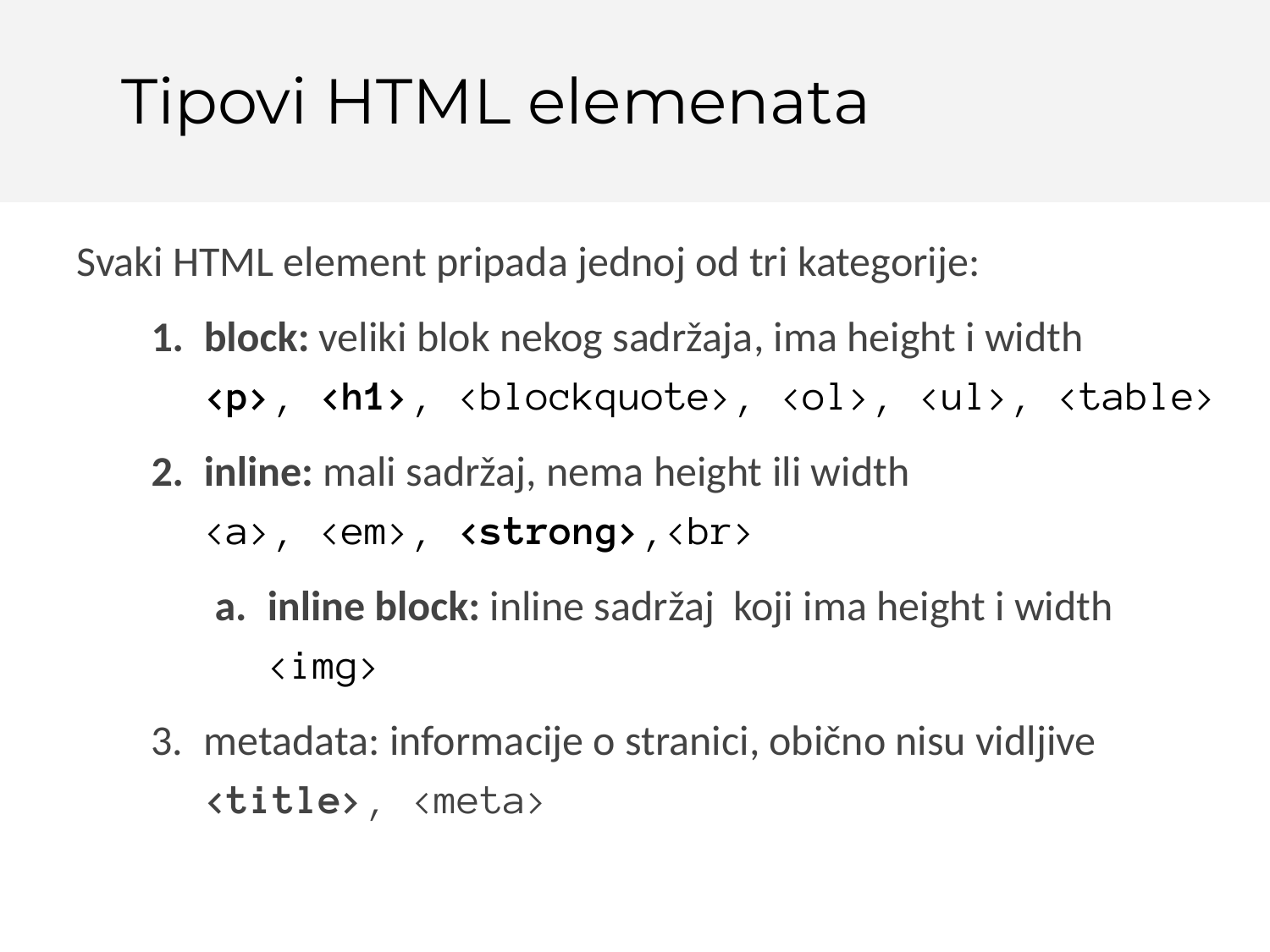

Tipovi HTML elemenata
Svaki HTML element pripada jednoj od tri kategorije:
block﻿: veliki blok nekog sadržaja, ima height i width
<p>, <h1>, <blockquote>, <ol>, <ul>, <table>
inline: mali sadržaj, nema height ili width
<a>, <em>, <strong>,<br>
inline block: inline sadržaj  koji ima height i width
<img>
metadata: informacije o stranici, obično nisu vidljive
<title>, <meta>